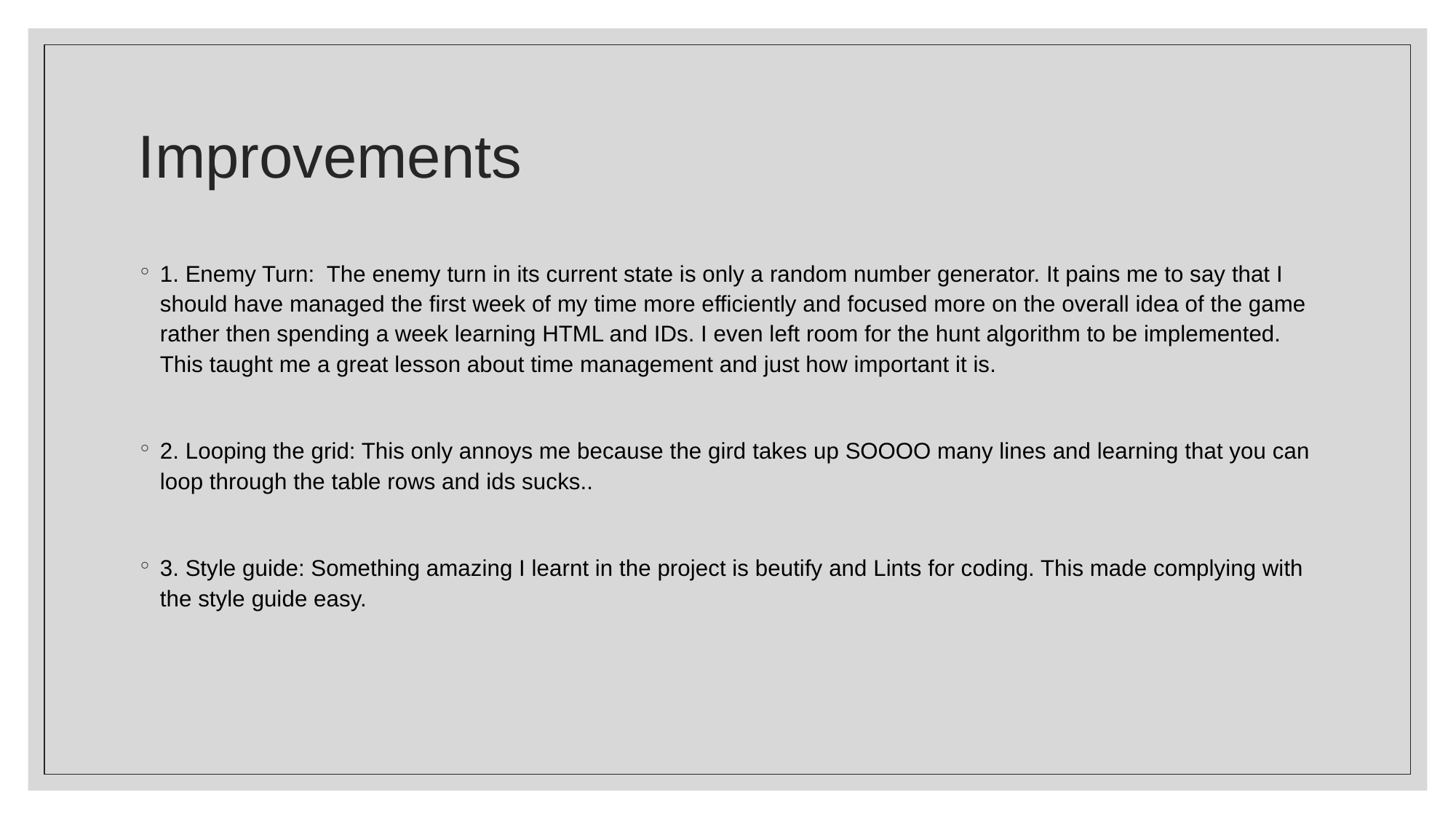

# Improvements
1. Enemy Turn:  The enemy turn in its current state is only a random number generator. It pains me to say that I should have managed the first week of my time more efficiently and focused more on the overall idea of the game rather then spending a week learning HTML and IDs. I even left room for the hunt algorithm to be implemented. This taught me a great lesson about time management and just how important it is.

2. Looping the grid: This only annoys me because the gird takes up SOOOO many lines and learning that you can loop through the table rows and ids sucks..

3. Style guide: Something amazing I learnt in the project is beutify and Lints for coding. This made complying with the style guide easy.